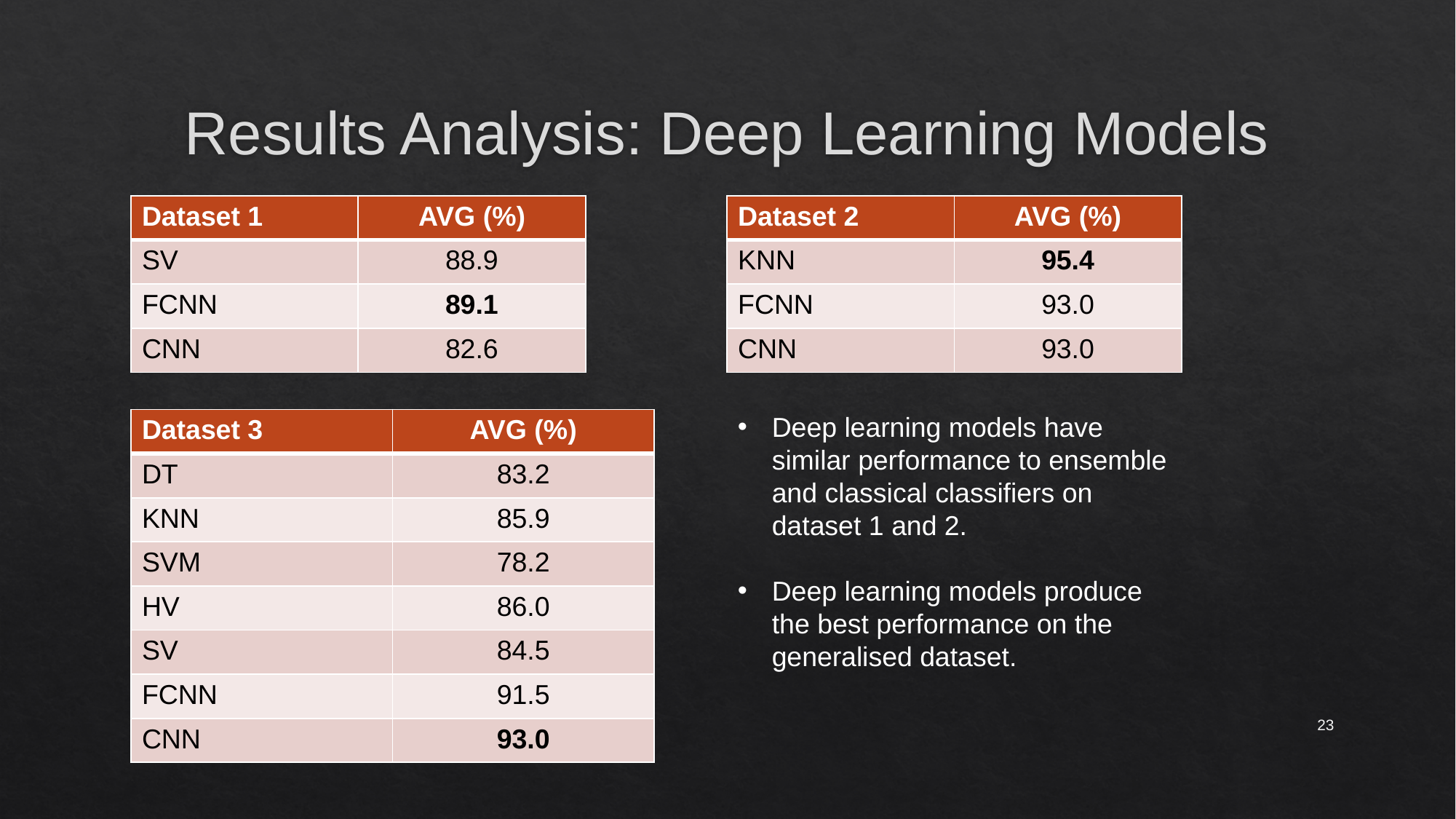

# Results Analysis: Deep Learning Models
| Dataset 1 | AVG (%) |
| --- | --- |
| SV | 88.9 |
| FCNN | 89.1 |
| CNN | 82.6 |
| Dataset 2 | AVG (%) |
| --- | --- |
| KNN | 95.4 |
| FCNN | 93.0 |
| CNN | 93.0 |
Deep learning models have similar performance to ensemble and classical classifiers on dataset 1 and 2.

Deep learning models produce the best performance on the generalised dataset.
| Dataset 3 | AVG (%) |
| --- | --- |
| DT | 83.2 |
| KNN | 85.9 |
| SVM | 78.2 |
| HV | 86.0 |
| SV | 84.5 |
| FCNN | 91.5 |
| CNN | 93.0 |
23